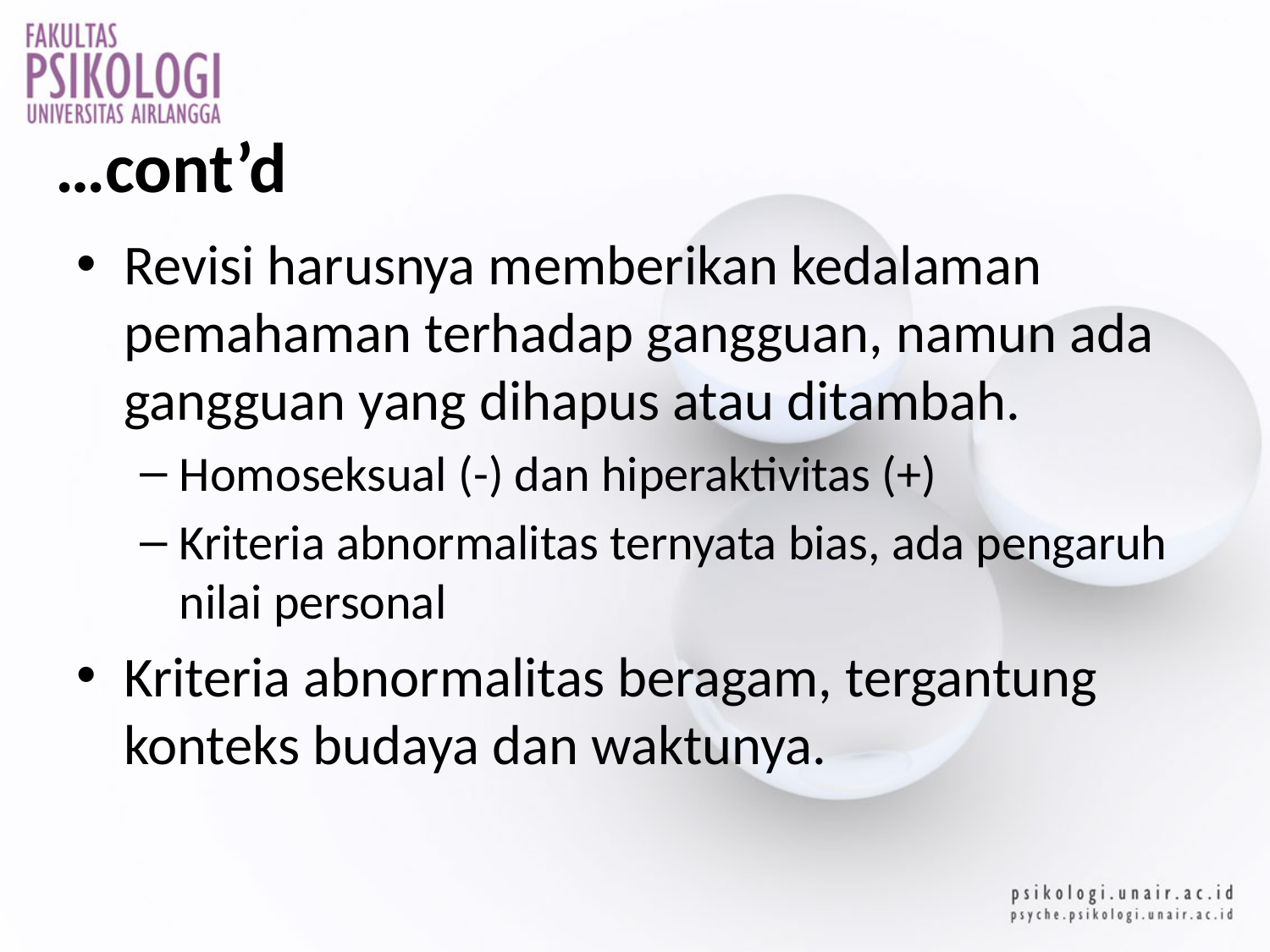

# …cont’d
Revisi harusnya memberikan kedalaman pemahaman terhadap gangguan, namun ada gangguan yang dihapus atau ditambah.
Homoseksual (-) dan hiperaktivitas (+)
Kriteria abnormalitas ternyata bias, ada pengaruh nilai personal
Kriteria abnormalitas beragam, tergantung konteks budaya dan waktunya.